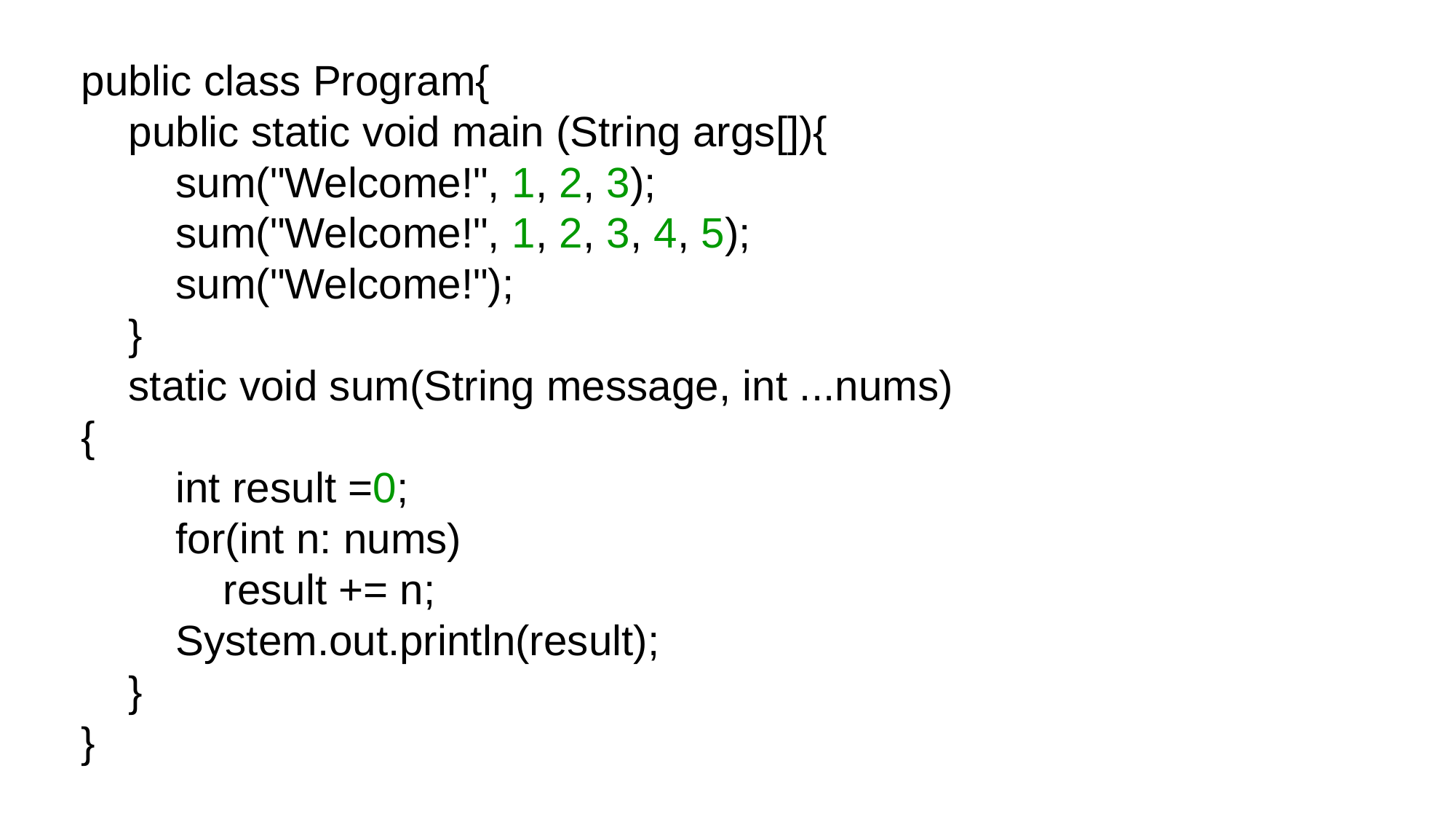

public class Program{
    public static void main (String args[]){
        sum("Welcome!", 1, 2, 3);
        sum("Welcome!", 1, 2, 3, 4, 5);
        sum("Welcome!");
    }
    static void sum(String message, int ...nums){
        int result =0;
        for(int n: nums)
            result += n;
        System.out.println(result);
    }
}